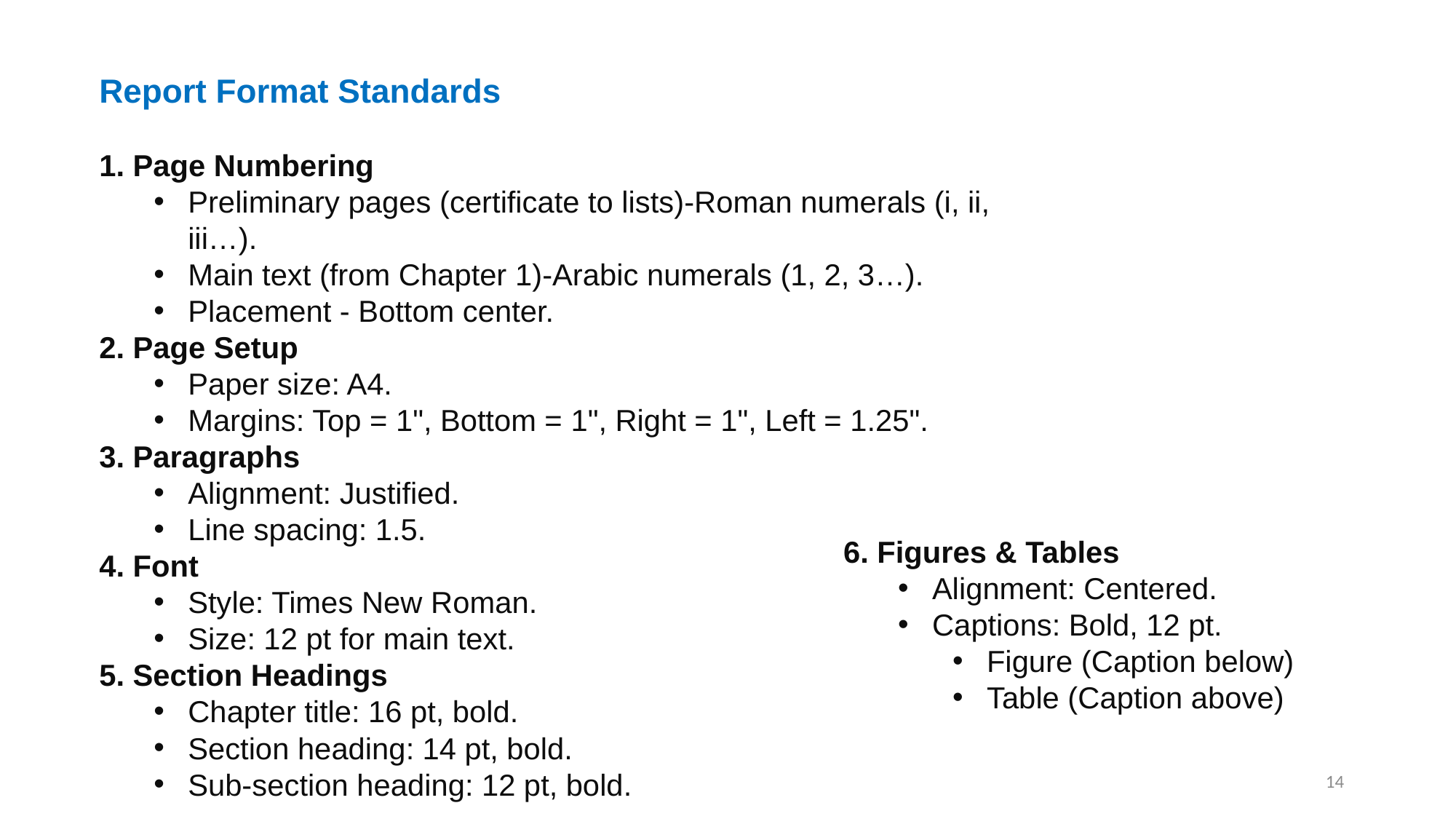

Report Format Standards

 Page Numbering
Preliminary pages (certificate to lists)-Roman numerals (i, ii, iii…).
Main text (from Chapter 1)-Arabic numerals (1, 2, 3…).
Placement - Bottom center.
 Page Setup
Paper size: A4.
Margins: Top = 1", Bottom = 1", Right = 1", Left = 1.25".
 Paragraphs
Alignment: Justified.
Line spacing: 1.5.
 Font
Style: Times New Roman.
Size: 12 pt for main text.
 Section Headings
Chapter title: 16 pt, bold.
Section heading: 14 pt, bold.
Sub-section heading: 12 pt, bold.
6. Figures & Tables
Alignment: Centered.
Captions: Bold, 12 pt.
Figure (Caption below)
Table (Caption above)
14